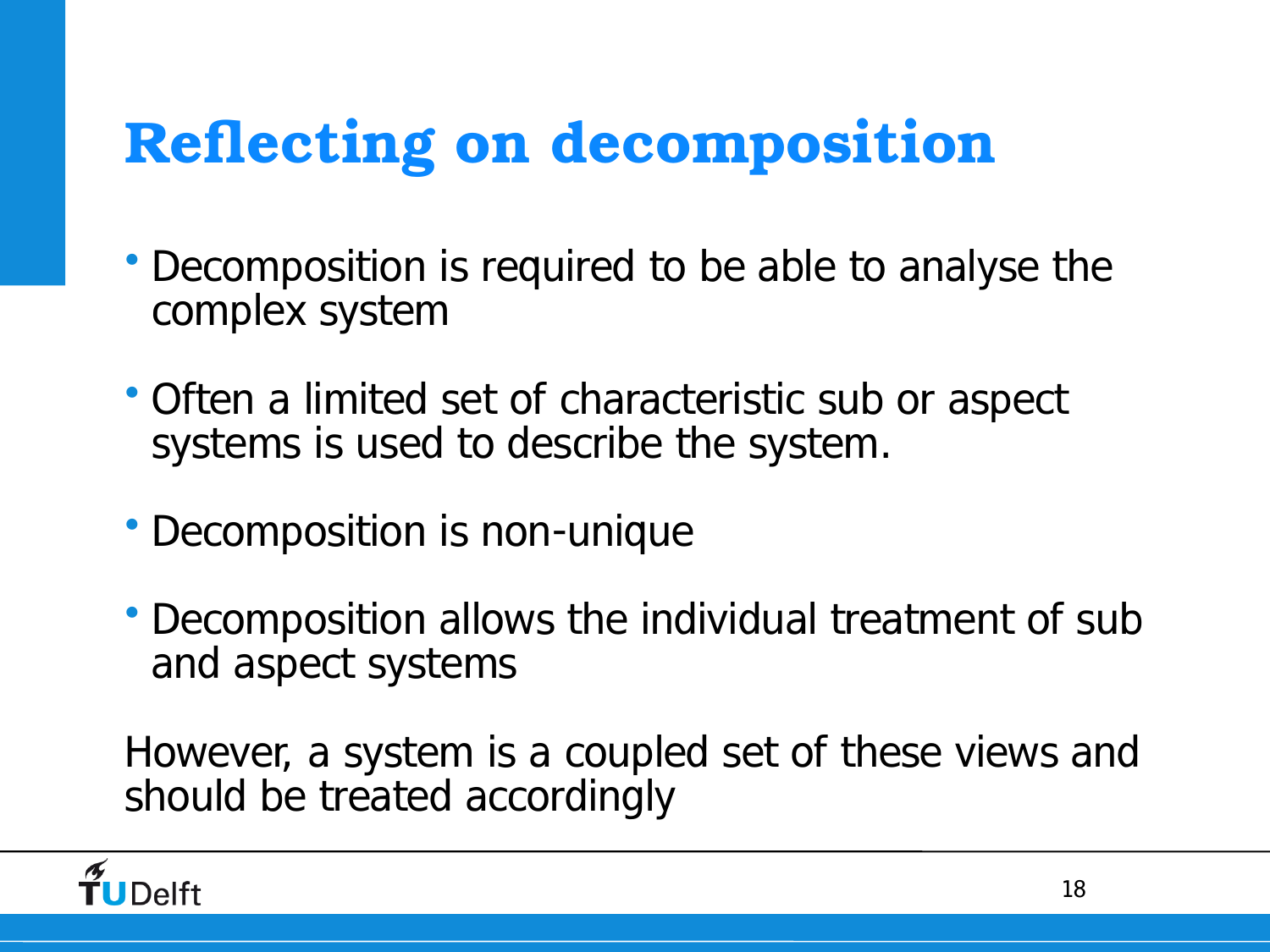

# Reflecting on decomposition
Decomposition is required to be able to analyse the complex system

Often a limited set of characteristic sub or aspect systems is used to describe the system.

Decomposition is non-unique

Decomposition allows the individual treatment of sub and aspect systems

However, a system is a coupled set of these views and should be treated accordingly